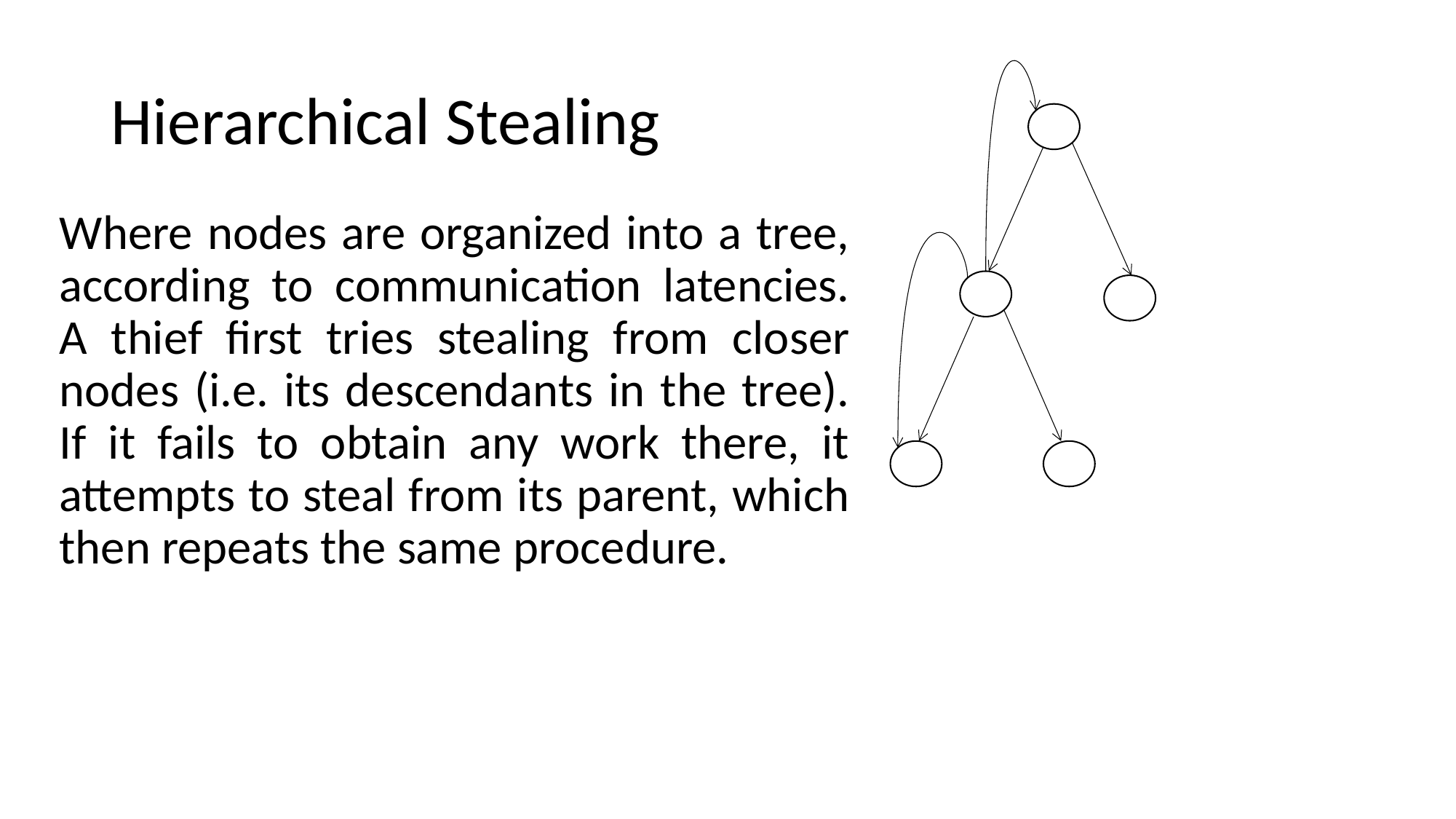

# Hierarchical Stealing

Where nodes are organized into a tree, according to communication latencies. A thief first tries stealing from closer nodes (i.e. its descendants in the tree). If it fails to obtain any work there, it attempts to steal from its parent, which then repeats the same procedure.